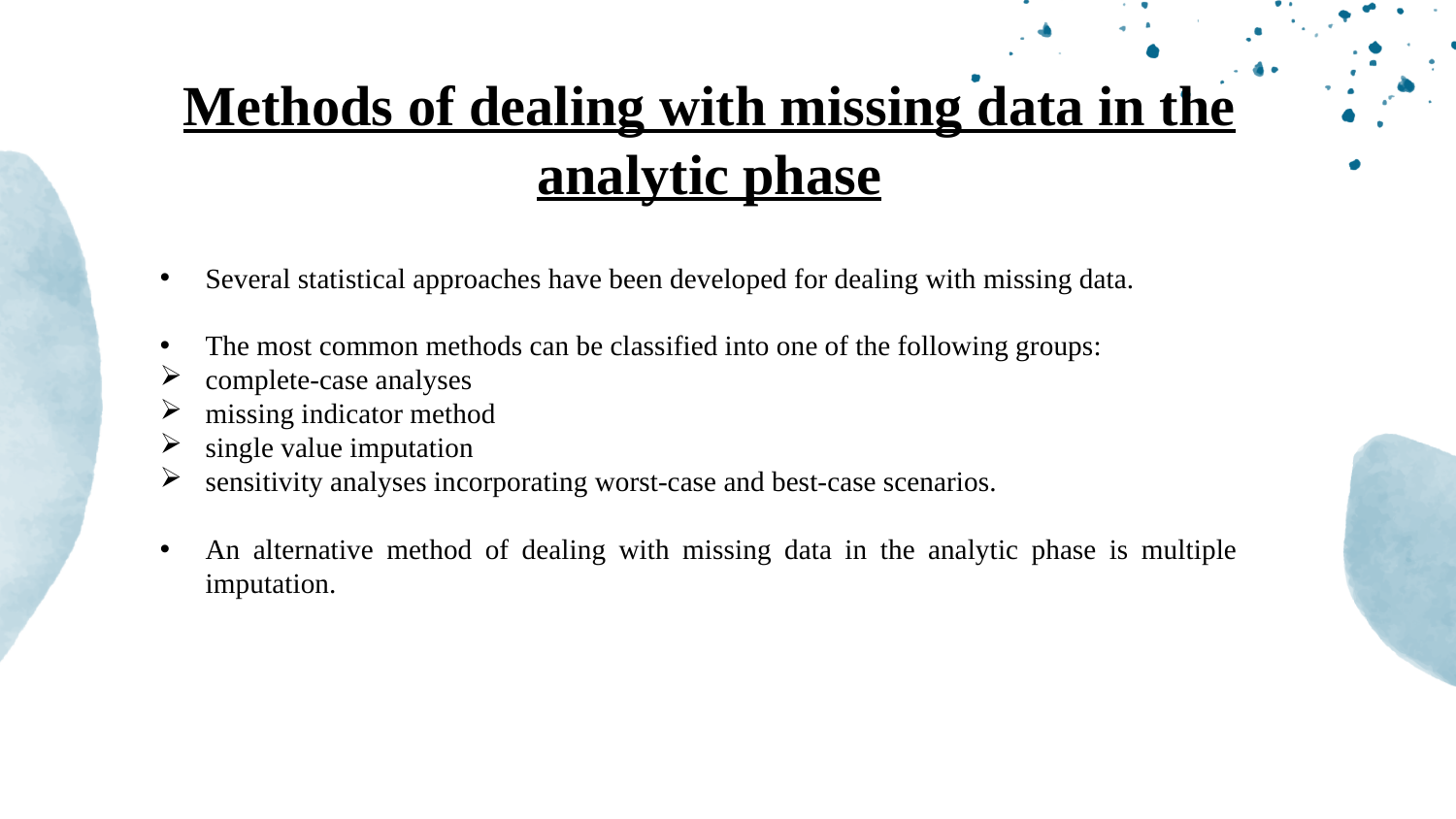

Methods of dealing with missing data in the analytic phase
Several statistical approaches have been developed for dealing with missing data.

The most common methods can be classified into one of the following groups:
complete-case analyses
missing indicator method
single value imputation
sensitivity analyses incorporating worst-case and best-case scenarios.

An alternative method of dealing with missing data in the analytic phase is multiple imputation.